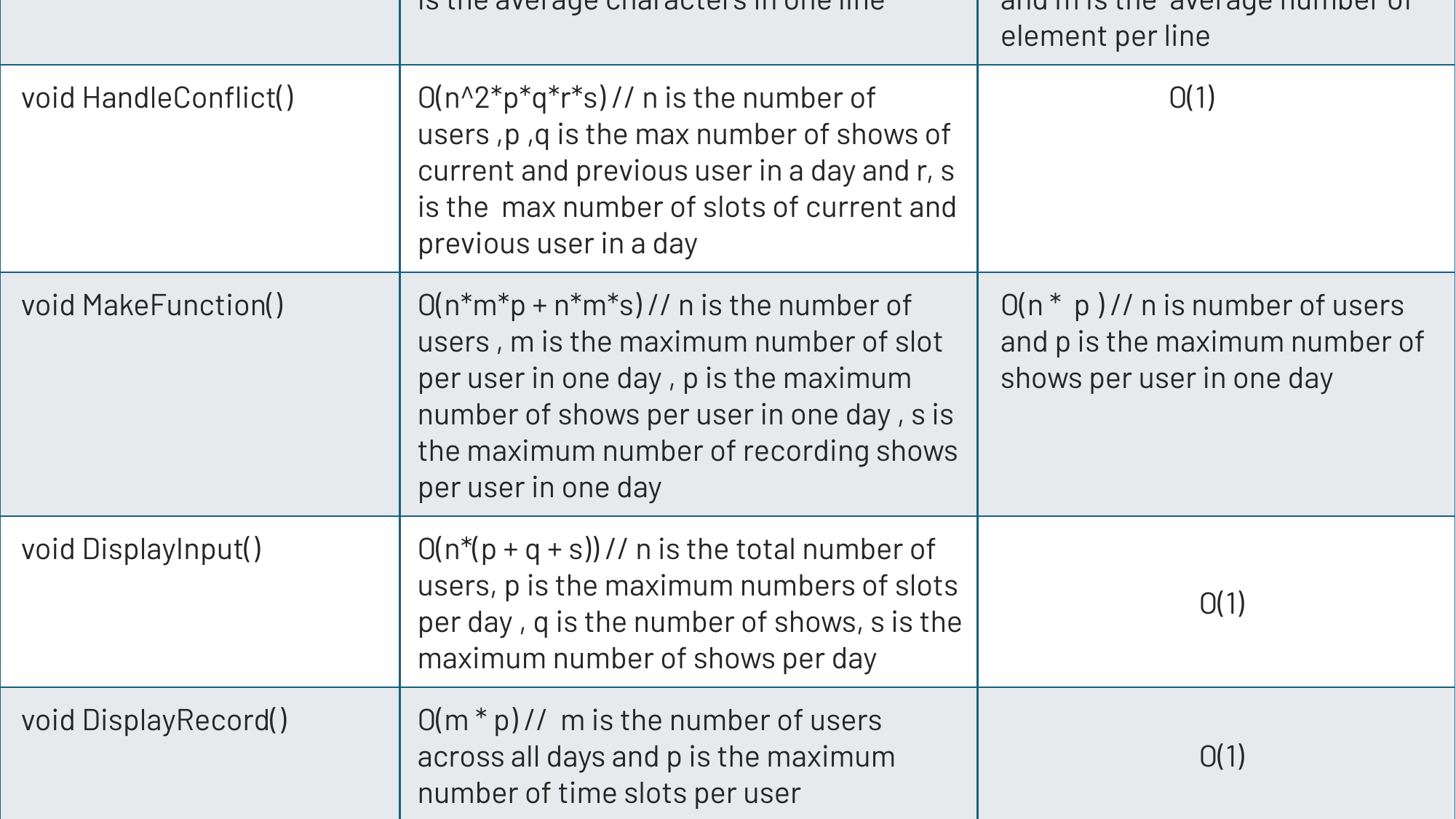

| Function | Time Complexity | Space Complexity |
| --- | --- | --- |
| int CalculateRow() | O(n\*m) // n is the number of lines and m is the average characters in one line | O(1) |
| tuple<int,int,int,int>ConvertTimeSlot() | O(1) | O(1) |
| void ReadCSV() | O(n\*m)//n is the number of lines and m is the average characters in one line | O(n\*m) // n is the number of users and m is the  average number of element per line |
| void HandleConflict() | O(n^2\*p\*q\*r\*s) // n is the number of users ,p ,q is the max number of shows of current and previous user in a day and r, s is the  max number of slots of current and previous user in a day | O(1) |
| void MakeFunction() | O(n\*m\*p + n\*m\*s) // n is the number of users , m is the maximum number of slot per user in one day , p is the maximum number of shows per user in one day , s is the maximum number of recording shows per user in one day | O(n \*  p ) // n is number of users and p is the maximum number of shows per user in one day |
| void DisplayInput() | O(n\*(p + q + s)) // n is the total number of users, p is the maximum numbers of slots per day , q is the number of shows, s is the maximum number of shows per day | O(1) |
| void DisplayRecord() | O(m \* p) //  m is the number of users across all days and p is the maximum number of time slots per user | O(1) |